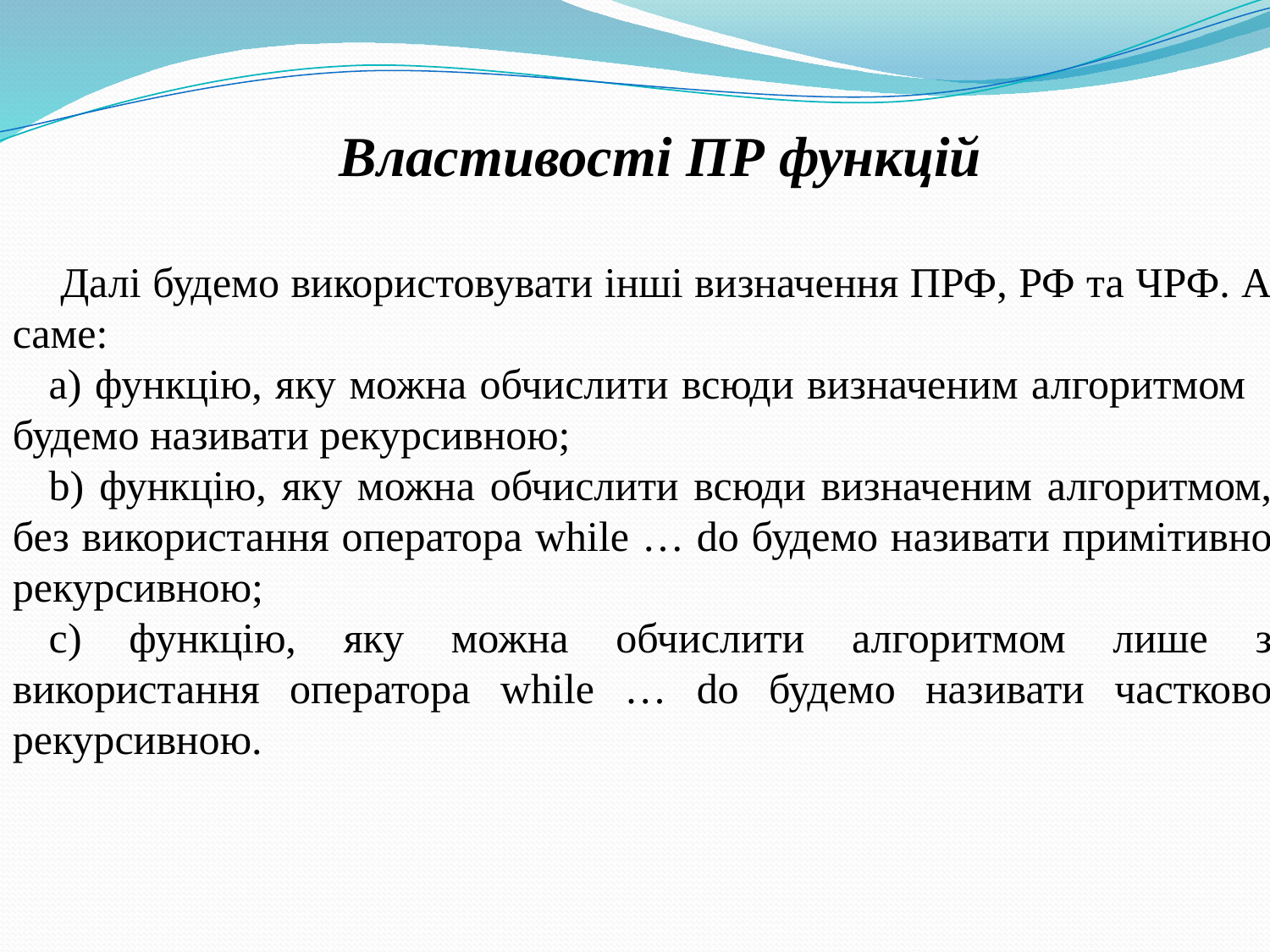

Властивості ПР функцій

 Далі будемо використовувати інші визначення ПРФ, РФ та ЧРФ. А саме:
а) функцію, яку можна обчислити всюди визначеним алгоритмом   будемо називати рекурсивною;
b) функцію, яку можна обчислити всюди визначеним алгоритмом, без використання оператора while … do будемо називати примітивно рекурсивною;
c) функцію, яку можна обчислити алгоритмом лише з використання оператора while … do будемо називати частково рекурсивною.